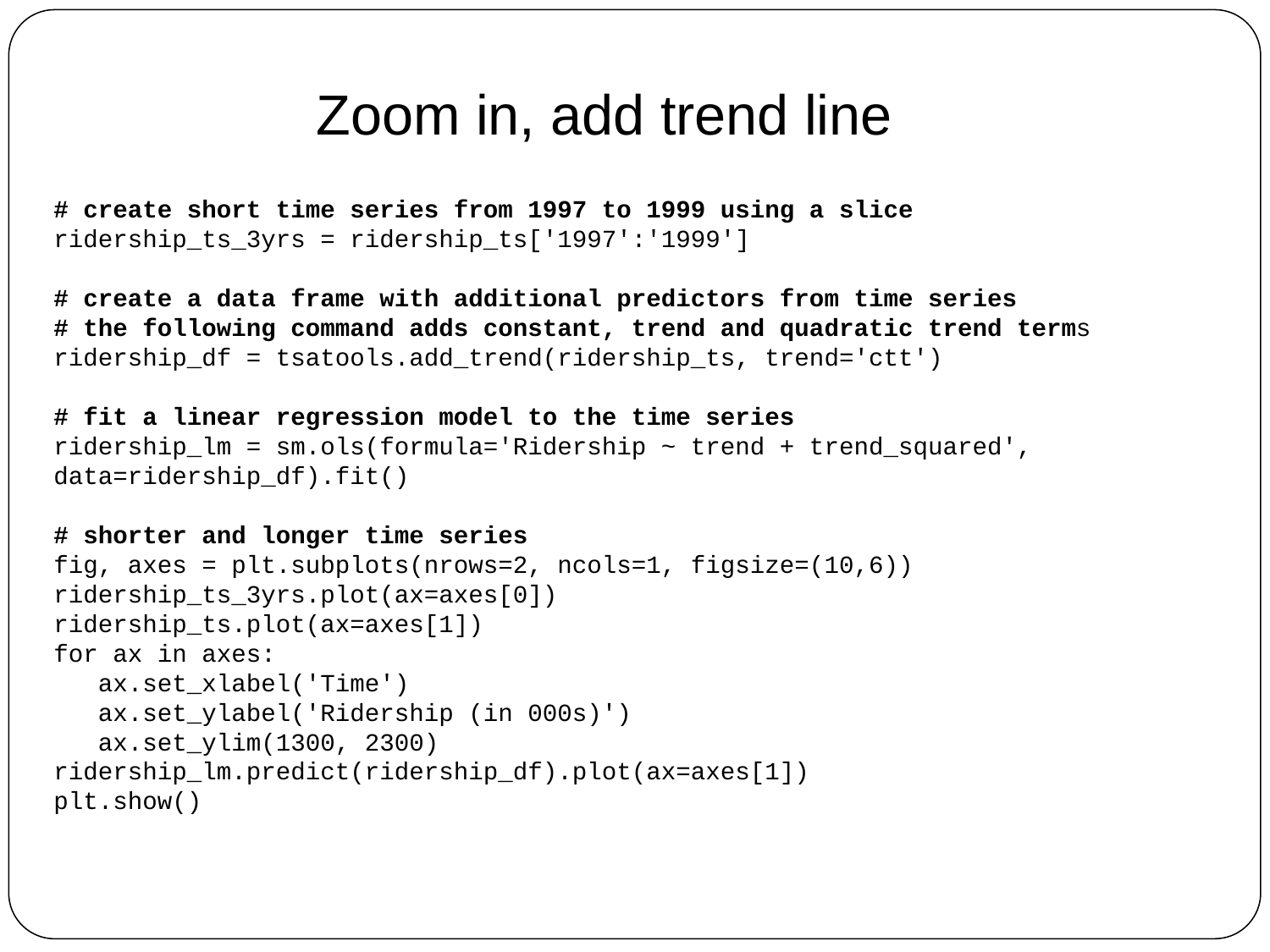

Zoom in, add trend line
# create short time series from 1997 to 1999 using a slice
ridership_ts_3yrs = ridership_ts['1997':'1999']

# create a data frame with additional predictors from time series
# the following command adds constant, trend and quadratic trend terms
ridership_df = tsatools.add_trend(ridership_ts, trend='ctt')

# fit a linear regression model to the time series
ridership_lm = sm.ols(formula='Ridership ~ trend + trend_squared',
data=ridership_df).fit()

# shorter and longer time series
fig, axes = plt.subplots(nrows=2, ncols=1, figsize=(10,6))
ridership_ts_3yrs.plot(ax=axes[0])
ridership_ts.plot(ax=axes[1])
for ax in axes:
   ax.set_xlabel('Time')
   ax.set_ylabel('Ridership (in 000s)')
   ax.set_ylim(1300, 2300)
ridership_lm.predict(ridership_df).plot(ax=axes[1])
plt.show()